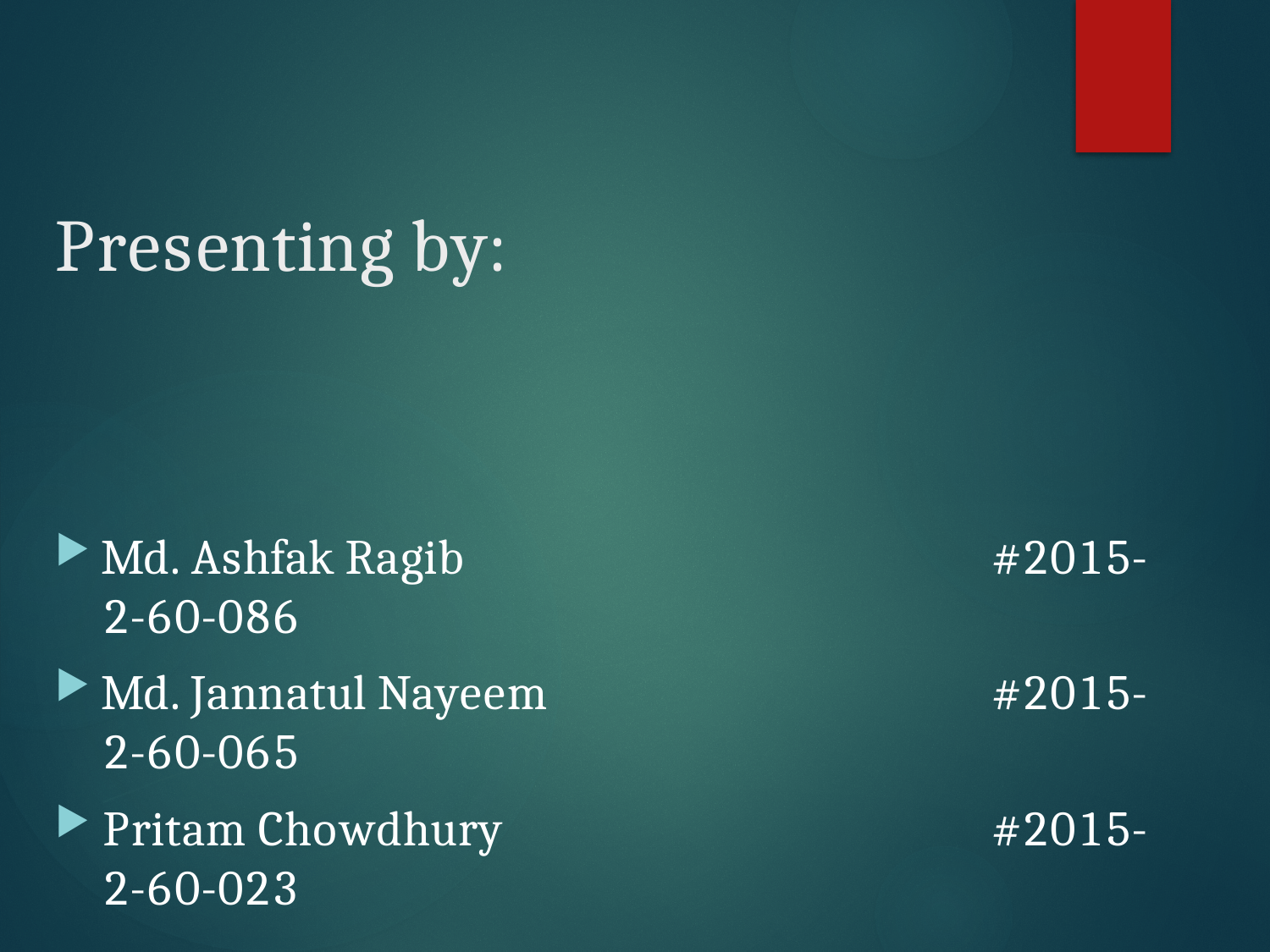

# Presenting by:
Md. Ashfak Ragib					#2015-2-60-086
Md. Jannatul Nayeem				#2015-2-60-065
Pritam Chowdhury				#2015-2-60-023